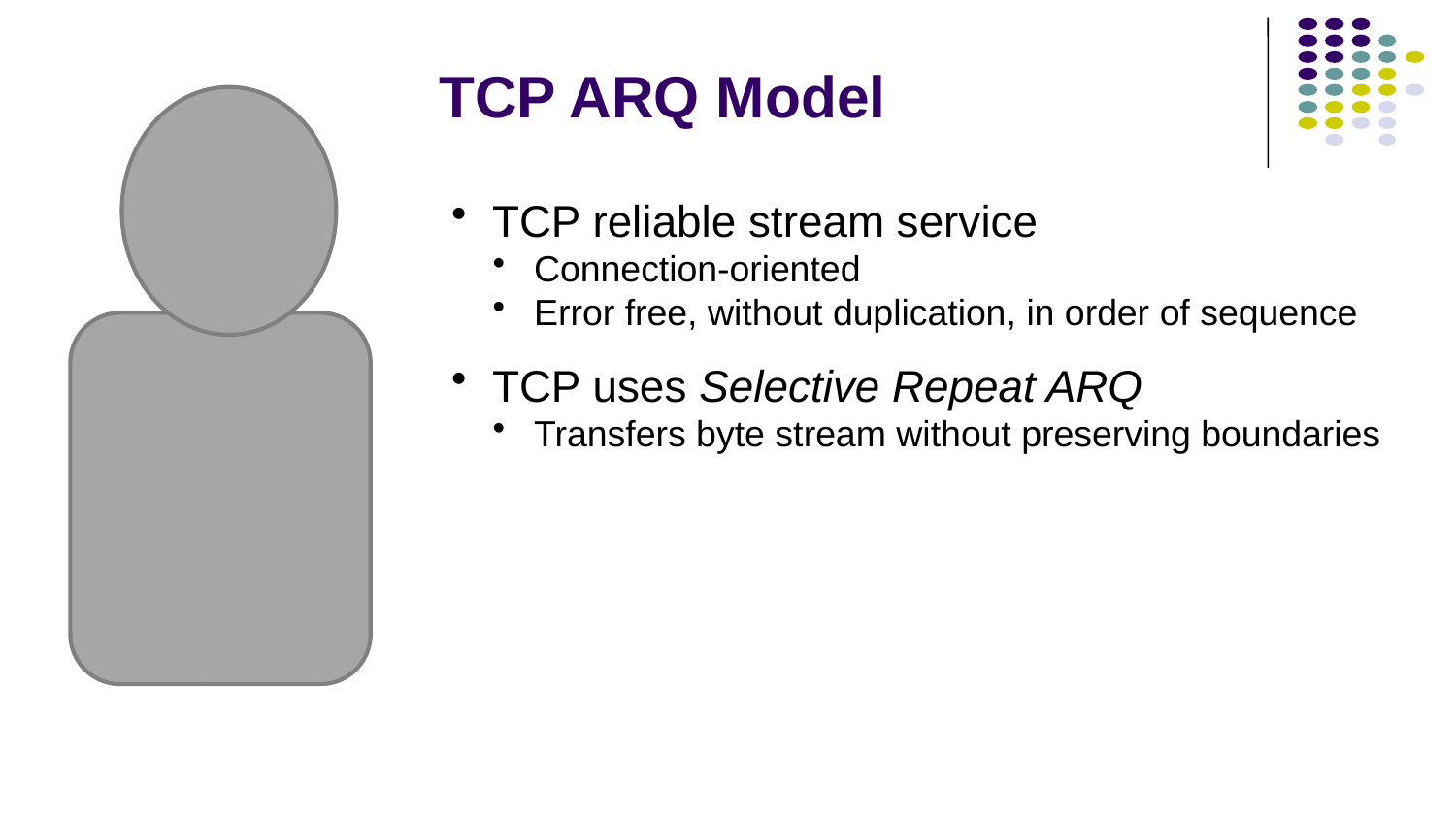

# TCP ARQ Model

TCP reliable stream service
Connection-oriented
Error free, without duplication, in order of sequence
TCP uses Selective Repeat ARQ
Transfers byte stream without preserving boundaries